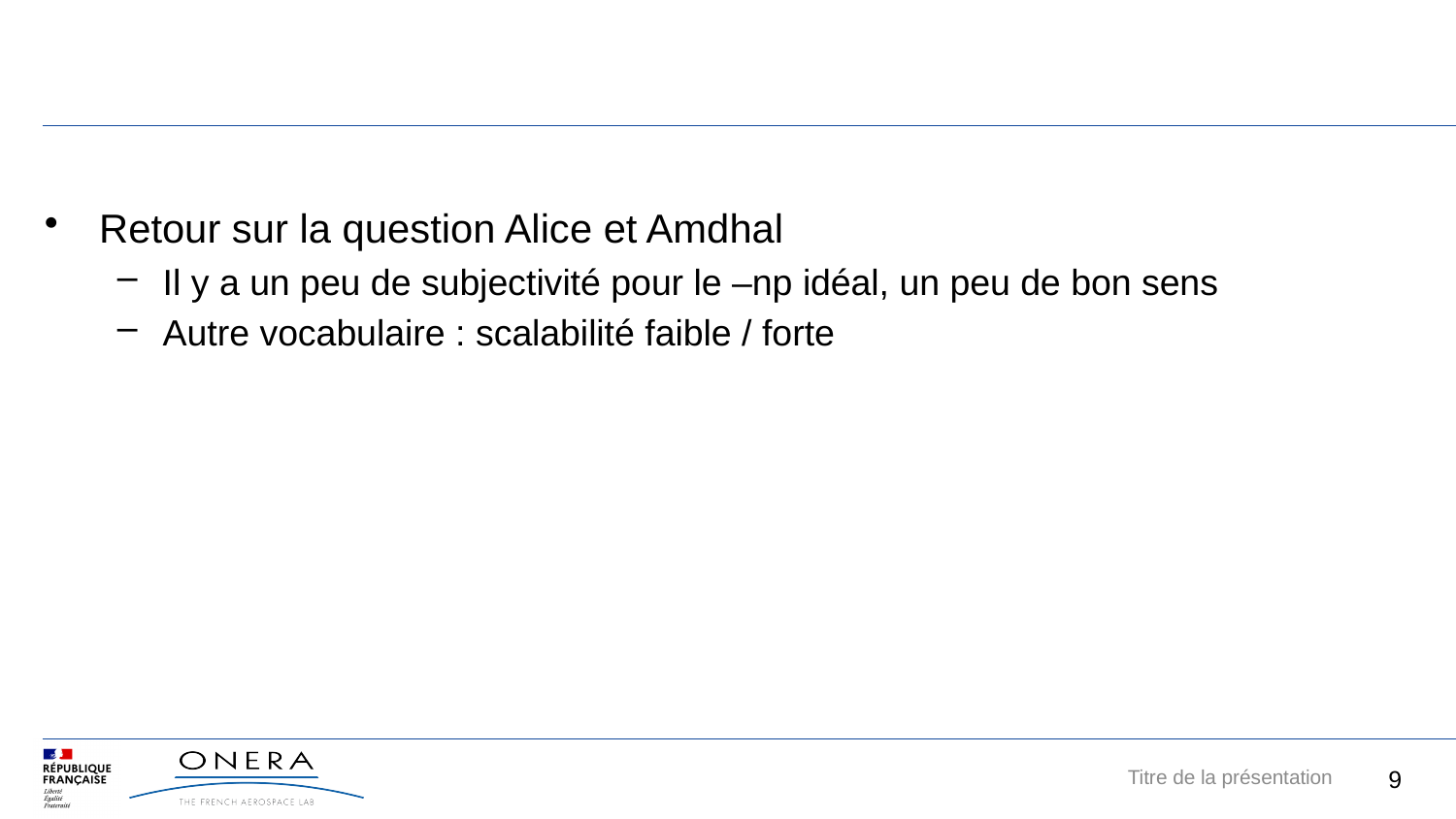

#
Retour sur la question Alice et Amdhal
Il y a un peu de subjectivité pour le –np idéal, un peu de bon sens
Autre vocabulaire : scalabilité faible / forte
9
Titre de la présentation